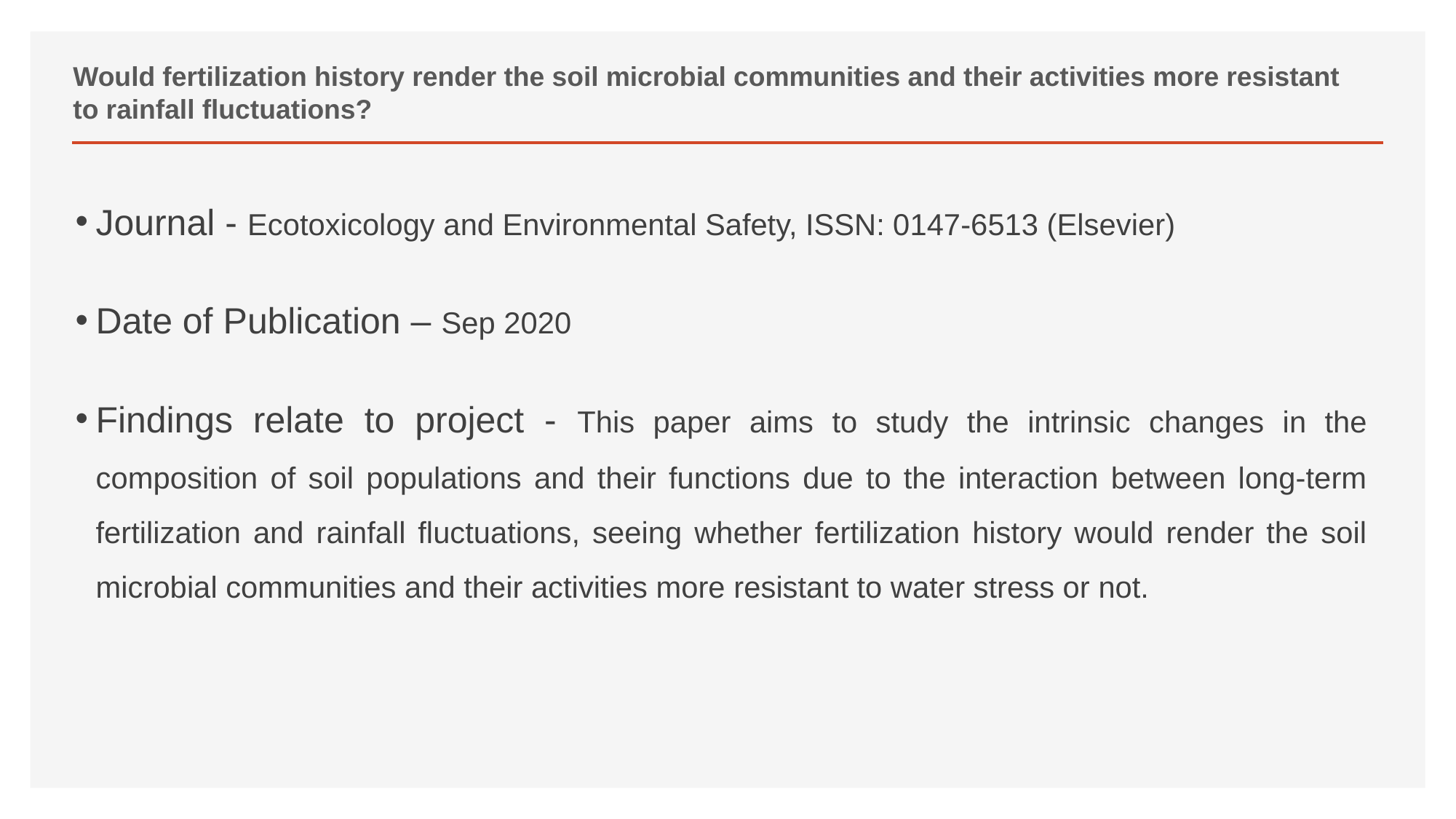

# Would fertilization history render the soil microbial communities and their activities more resistant to rainfall fluctuations?
Journal - Ecotoxicology and Environmental Safety, ISSN: 0147-6513 (Elsevier)
Date of Publication – Sep 2020
Findings relate to project - This paper aims to study the intrinsic changes in the composition of soil populations and their functions due to the interaction between long-term fertilization and rainfall fluctuations, seeing whether fertilization history would render the soil microbial communities and their activities more resistant to water stress or not.